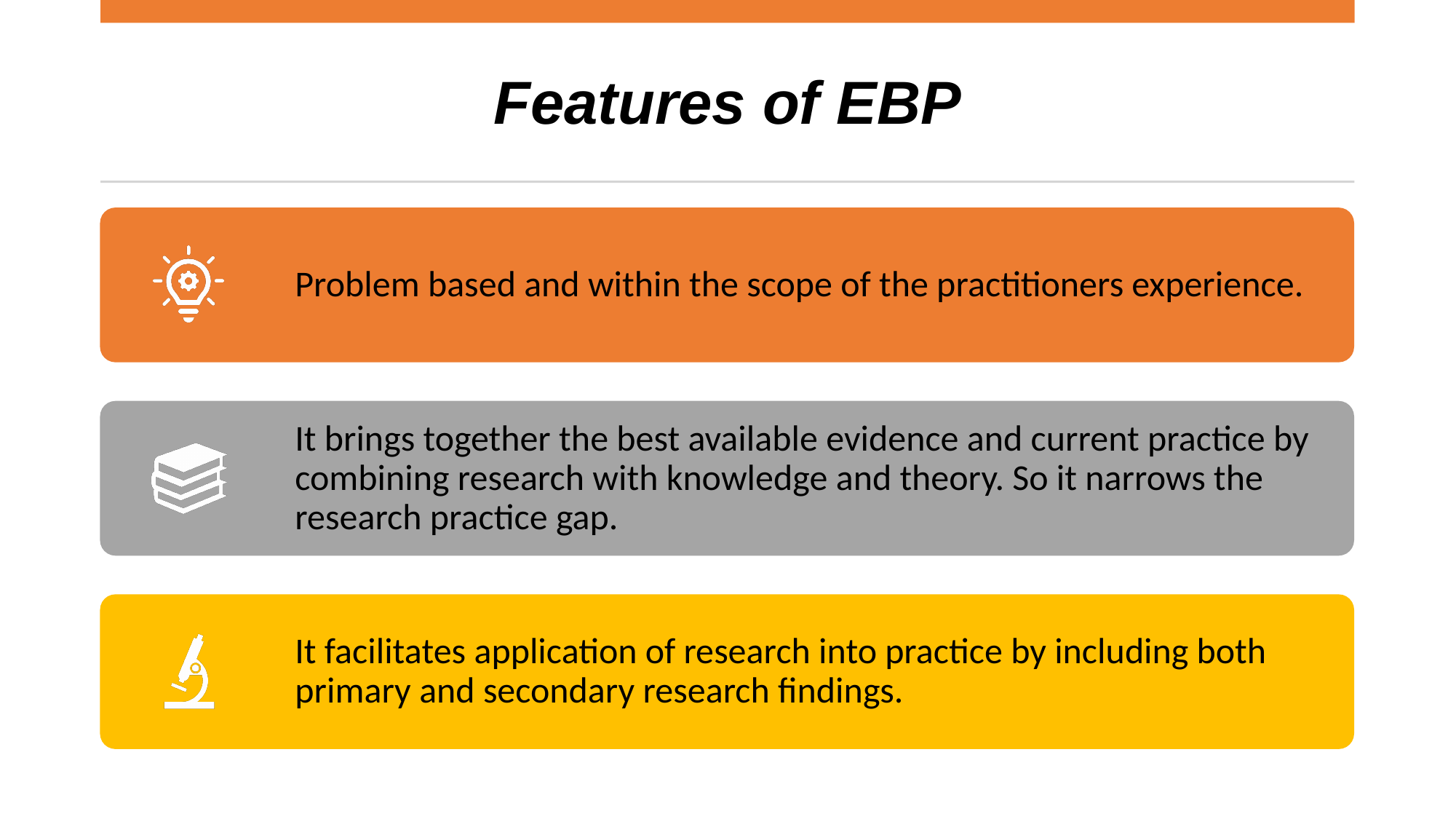

# Features of EBP

Problem based and within the scope of the practitioners experience.
It brings together the best available evidence and current practice by combining research with knowledge and theory. So it narrows the research practice gap.
It facilitates application of research into practice by including both primary and secondary research findings.
Created by Tayo Alebiosu